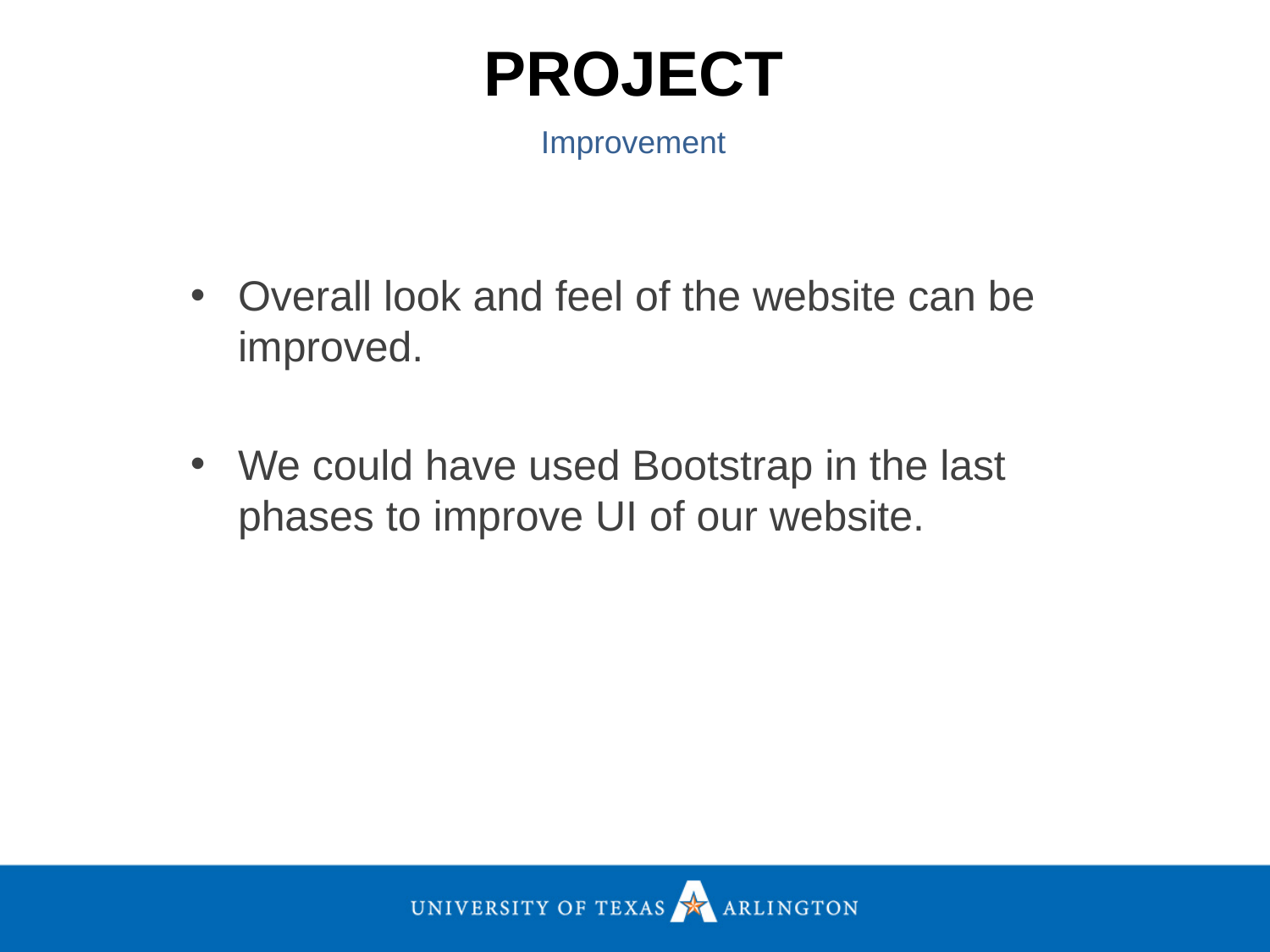

PROJECT
Improvement
Overall look and feel of the website can be improved.

We could have used Bootstrap in the last phases to improve UI of our website.